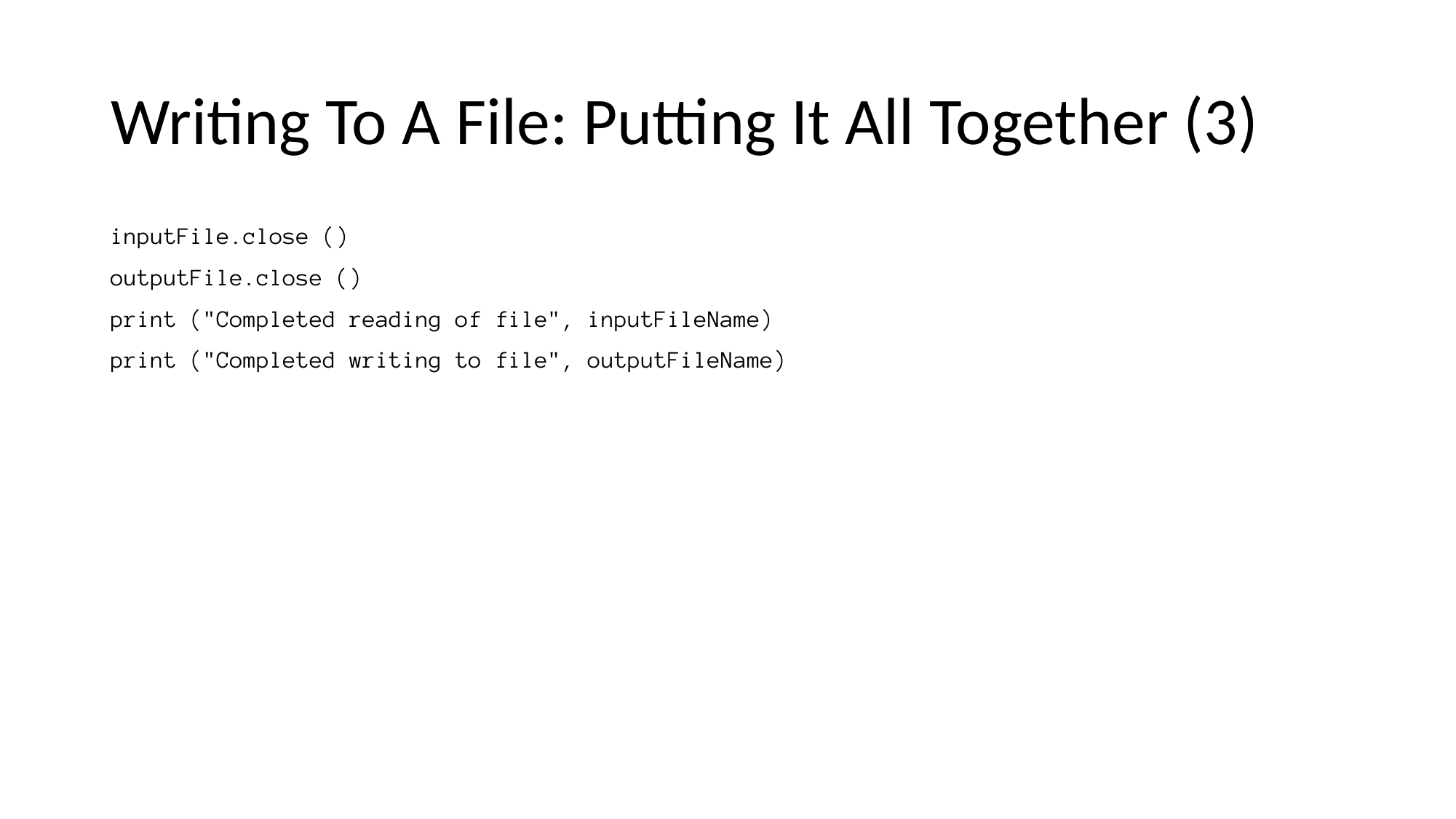

Writing To A File: Putting It All Together (3)
inputFile.close ()
outputFile.close ()
print ("Completed reading of file", inputFileName)
print ("Completed writing to file", outputFileName)